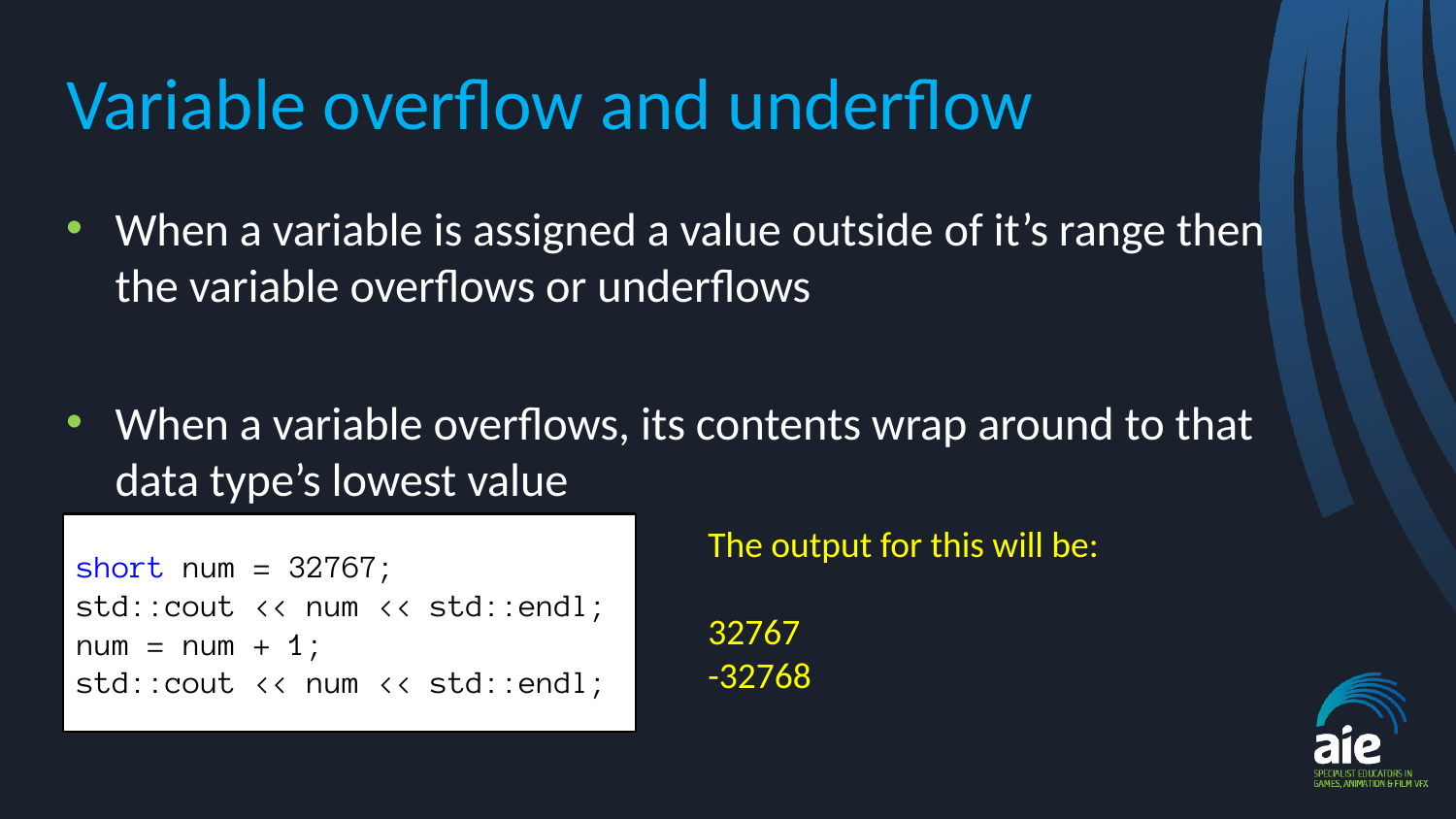

# Variable overflow and underflow
When a variable is assigned a value outside of it’s range then the variable overflows or underflows

When a variable overflows, its contents wrap around to that data type’s lowest value
short num = 32767;
std::cout << num << std::endl;
num = num + 1;
std::cout << num << std::endl;
The output for this will be:

32767
-32768